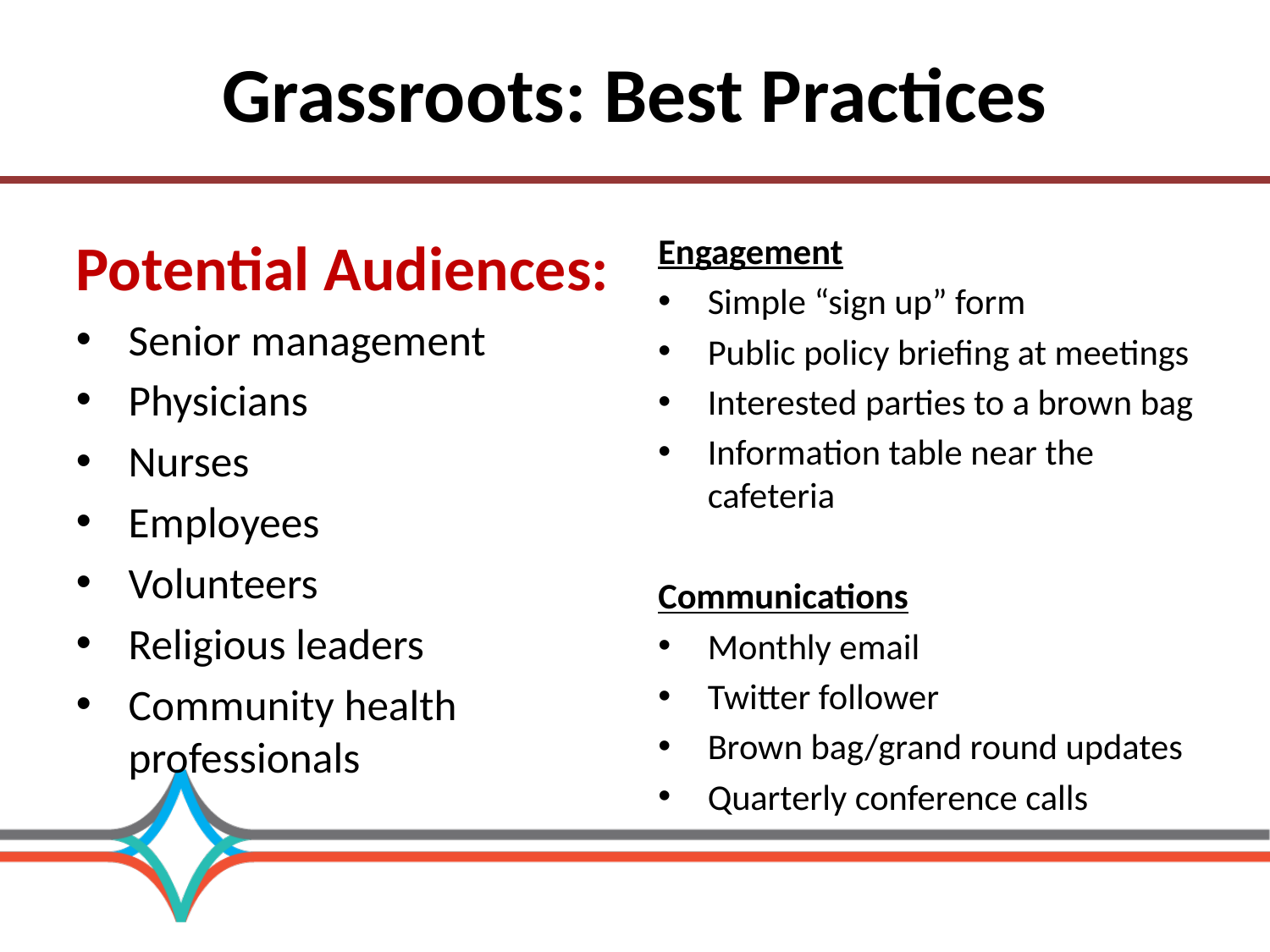

# Grassroots: Best Practices
Potential Audiences:
Senior management
Physicians
Nurses
Employees
Volunteers
Religious leaders
Community health professionals

Engagement
Simple “sign up” form
Public policy briefing at meetings
Interested parties to a brown bag
Information table near the cafeteria

Communications
Monthly email
Twitter follower
Brown bag/grand round updates
Quarterly conference calls